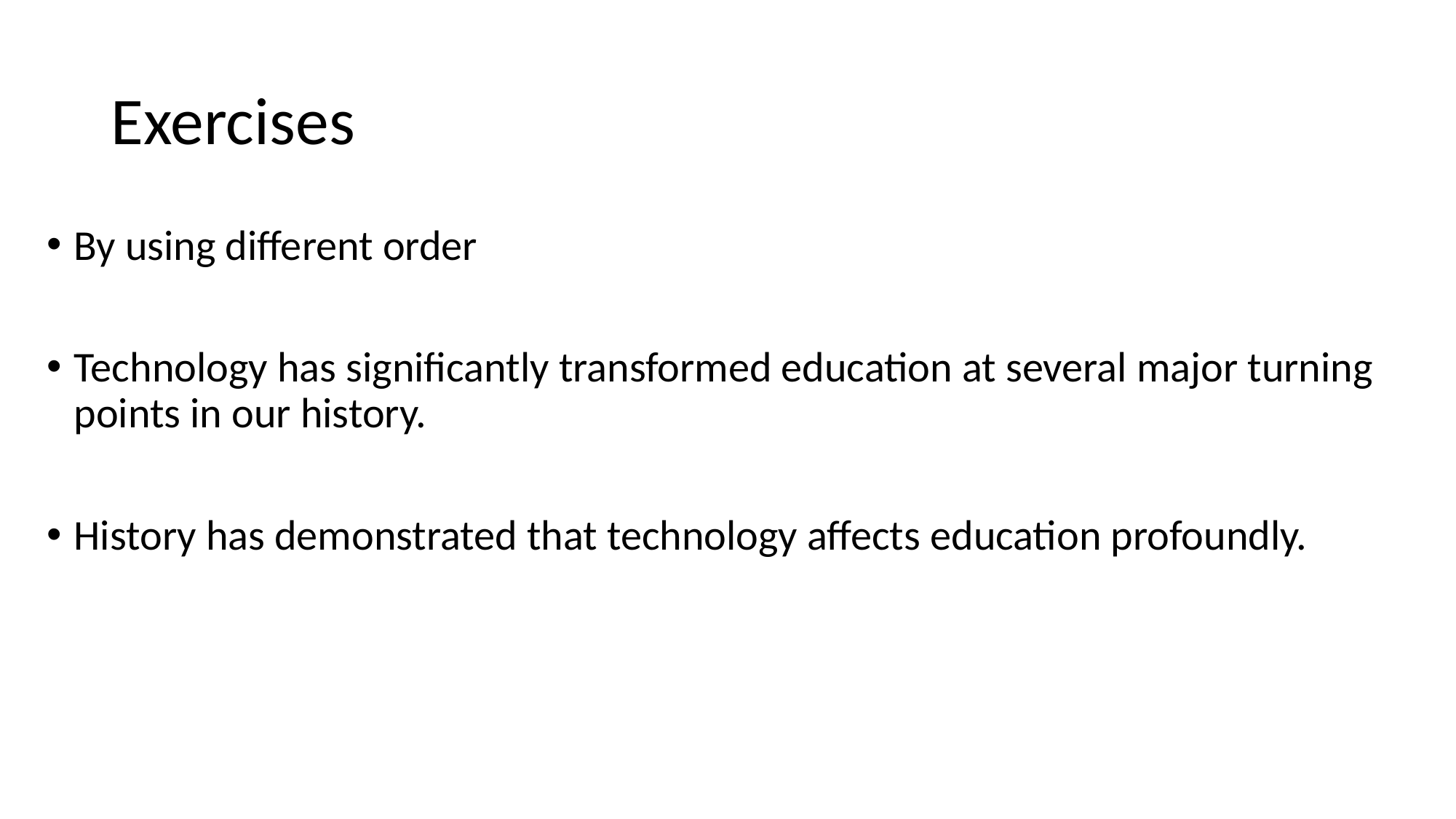

# Exercises
By using different order

Technology has significantly transformed education at several major turning points in our history.

History has demonstrated that technology affects education profoundly.